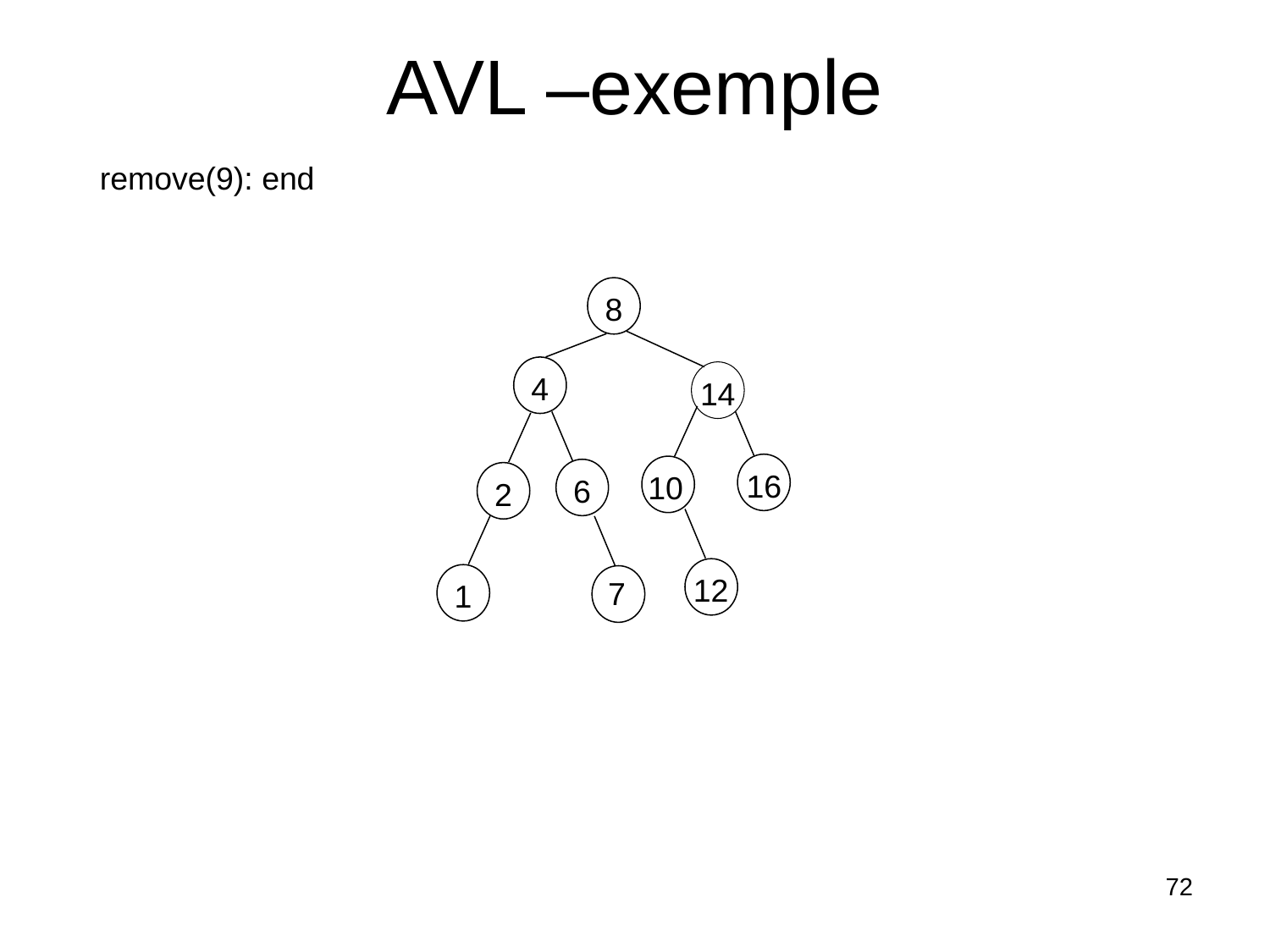

# AVL –exemple
remove(9): end

8

4

14

16

10

6

2

12

1

7
72